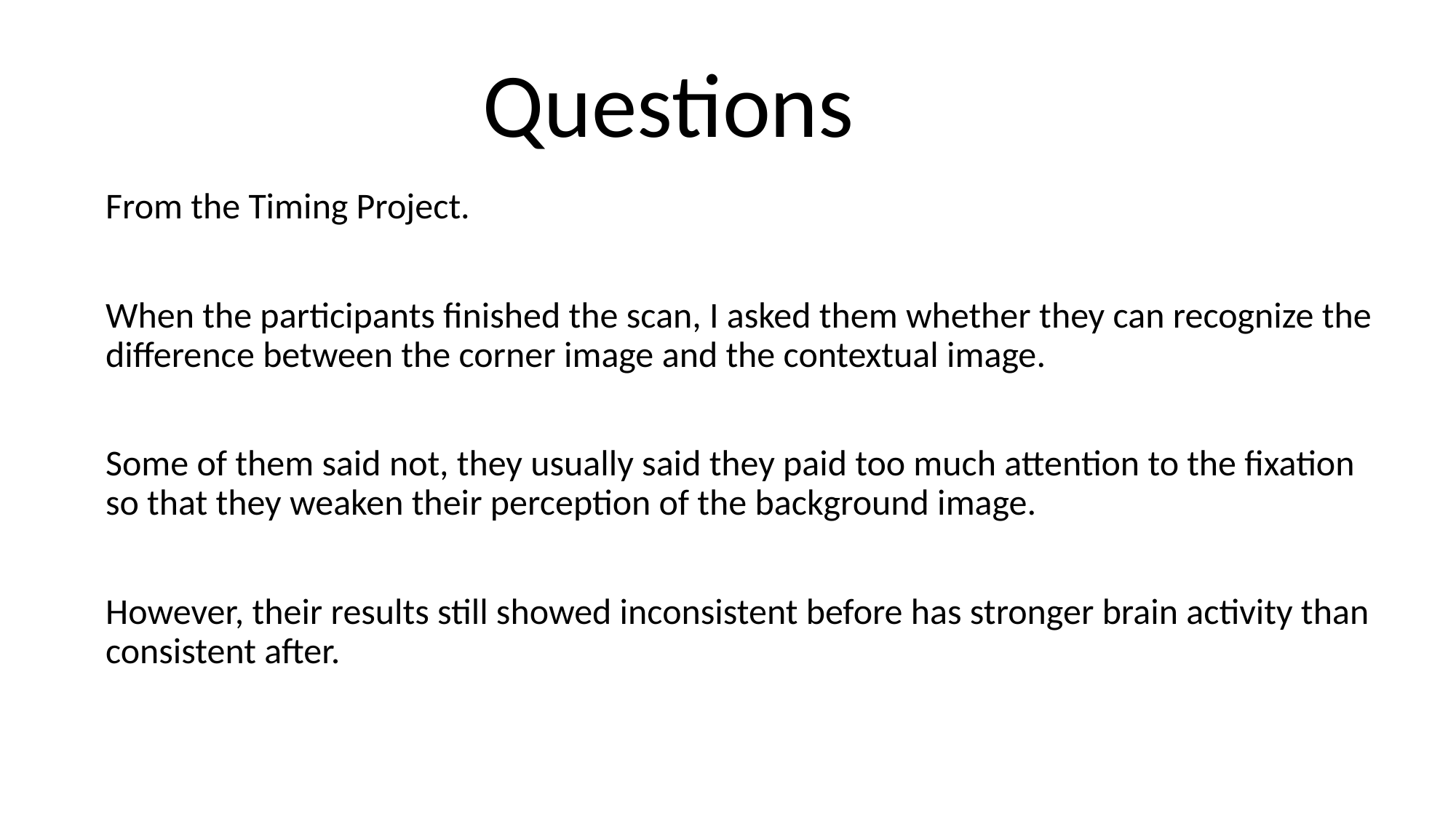

# Questions
From the Timing Project.

When the participants finished the scan, I asked them whether they can recognize the difference between the corner image and the contextual image.

Some of them said not, they usually said they paid too much attention to the fixation so that they weaken their perception of the background image.

However, their results still showed inconsistent before has stronger brain activity than consistent after.